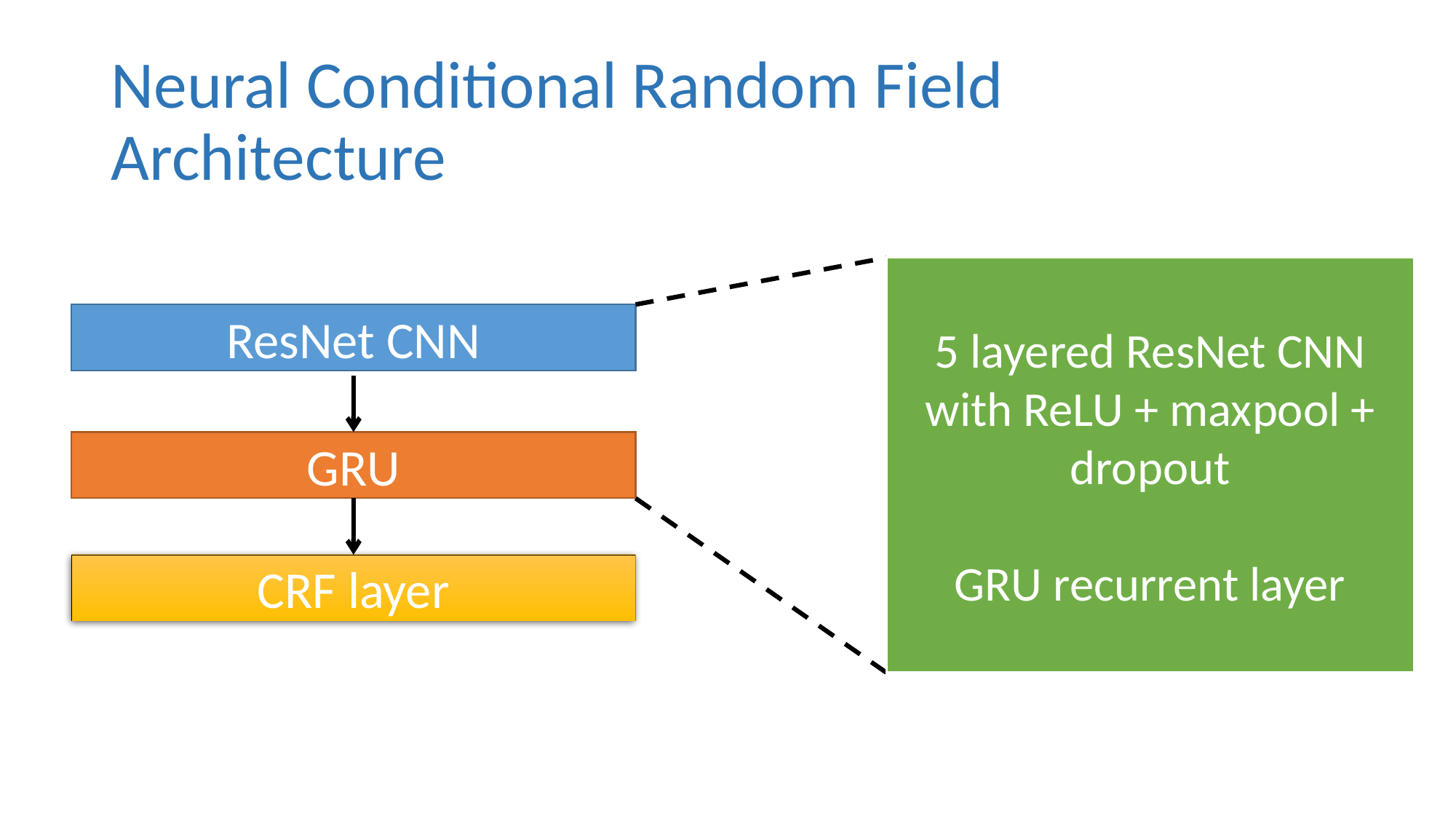

# Neural Conditional Random Field Architecture
5 layered ResNet CNN with ReLU + maxpool + dropout

GRU recurrent layer
ResNet CNN
GRU
CRF layer